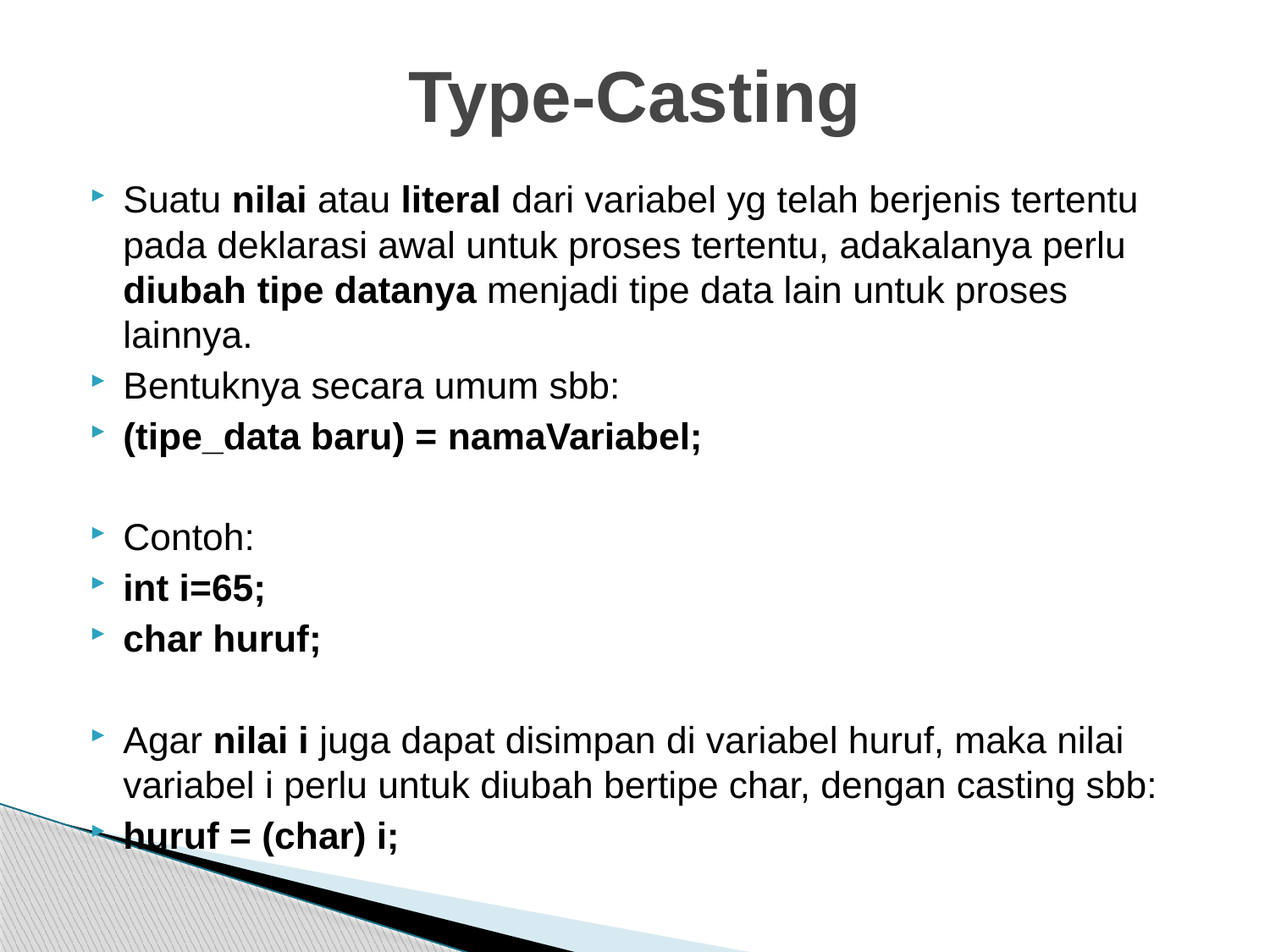

# Type-Casting
Suatu nilai atau literal dari variabel yg telah berjenis tertentu pada deklarasi awal untuk proses tertentu, adakalanya perlu diubah tipe datanya menjadi tipe data lain untuk proses lainnya.
Bentuknya secara umum sbb:
(tipe_data baru) = namaVariabel;

Contoh:
int i=65;
char huruf;

Agar nilai i juga dapat disimpan di variabel huruf, maka nilai variabel i perlu untuk diubah bertipe char, dengan casting sbb:
huruf = (char) i;